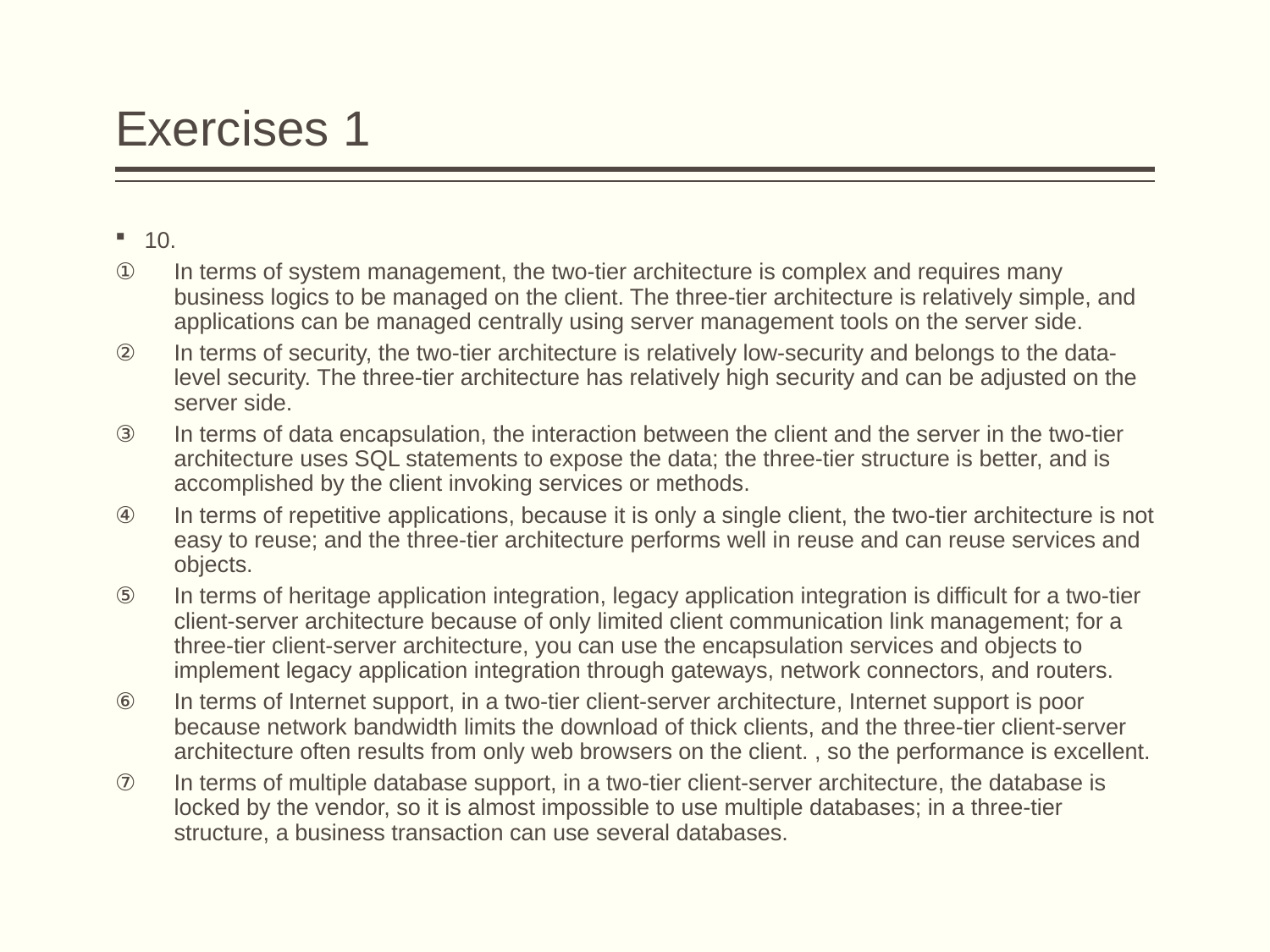

# Exercises 1
10.
In terms of system management, the two-tier architecture is complex and requires many business logics to be managed on the client. The three-tier architecture is relatively simple, and applications can be managed centrally using server management tools on the server side.
In terms of security, the two-tier architecture is relatively low-security and belongs to the data-level security. The three-tier architecture has relatively high security and can be adjusted on the server side.
In terms of data encapsulation, the interaction between the client and the server in the two-tier architecture uses SQL statements to expose the data; the three-tier structure is better, and is accomplished by the client invoking services or methods.
In terms of repetitive applications, because it is only a single client, the two-tier architecture is not easy to reuse; and the three-tier architecture performs well in reuse and can reuse services and objects.
In terms of heritage application integration, legacy application integration is difficult for a two-tier client-server architecture because of only limited client communication link management; for a three-tier client-server architecture, you can use the encapsulation services and objects to implement legacy application integration through gateways, network connectors, and routers.
In terms of Internet support, in a two-tier client-server architecture, Internet support is poor because network bandwidth limits the download of thick clients, and the three-tier client-server architecture often results from only web browsers on the client. , so the performance is excellent.
In terms of multiple database support, in a two-tier client-server architecture, the database is locked by the vendor, so it is almost impossible to use multiple databases; in a three-tier structure, a business transaction can use several databases.